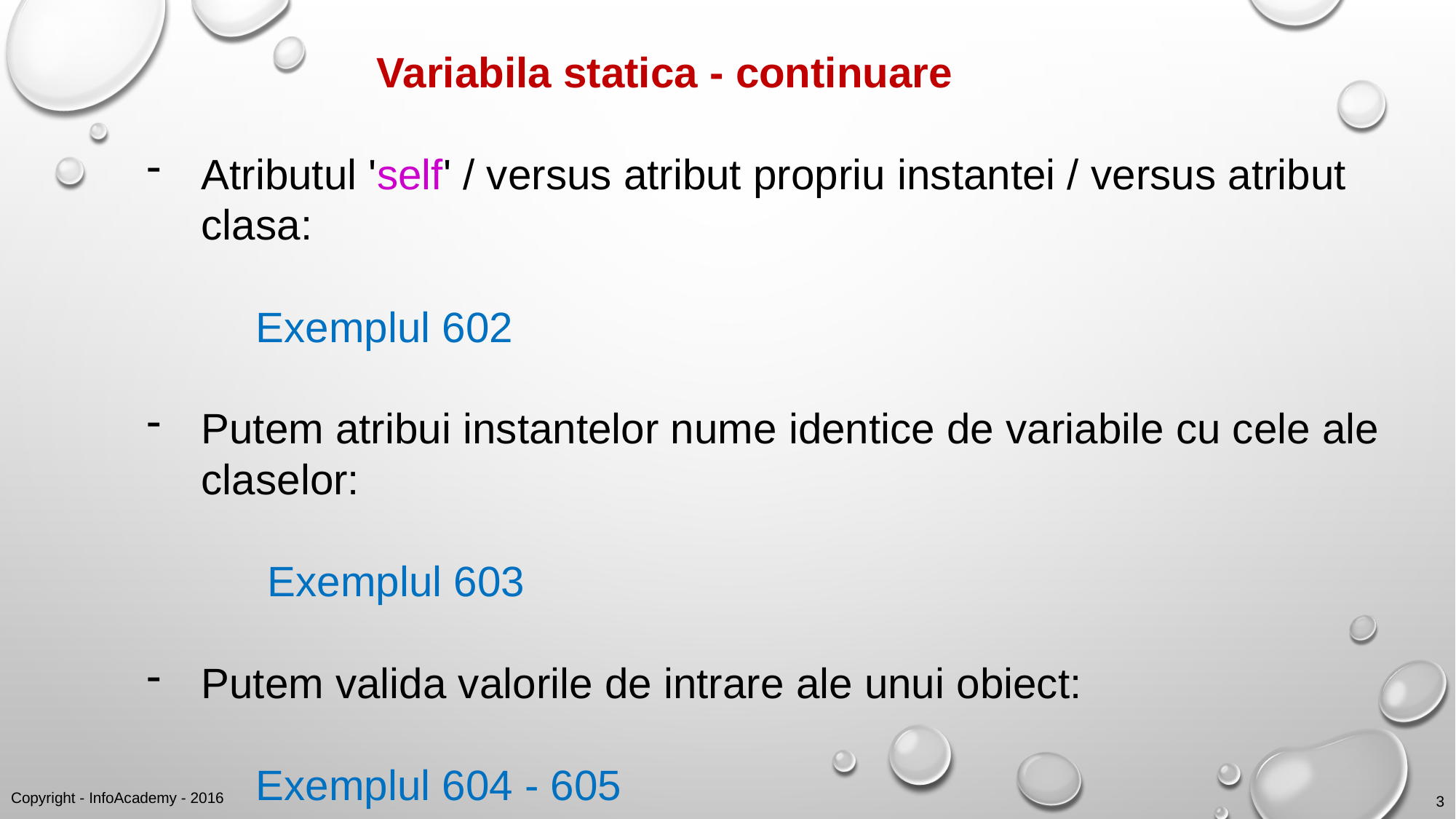

Variabila statica - continuare

Atributul 'self' / versus atribut propriu instantei / versus atribut clasa:

	Exemplul 602

Putem atribui instantelor nume identice de variabile cu cele ale claselor:

	 Exemplul 603

Putem valida valorile de intrare ale unui obiect:

	Exemplul 604 - 605
Copyright - InfoAcademy - 2016
3